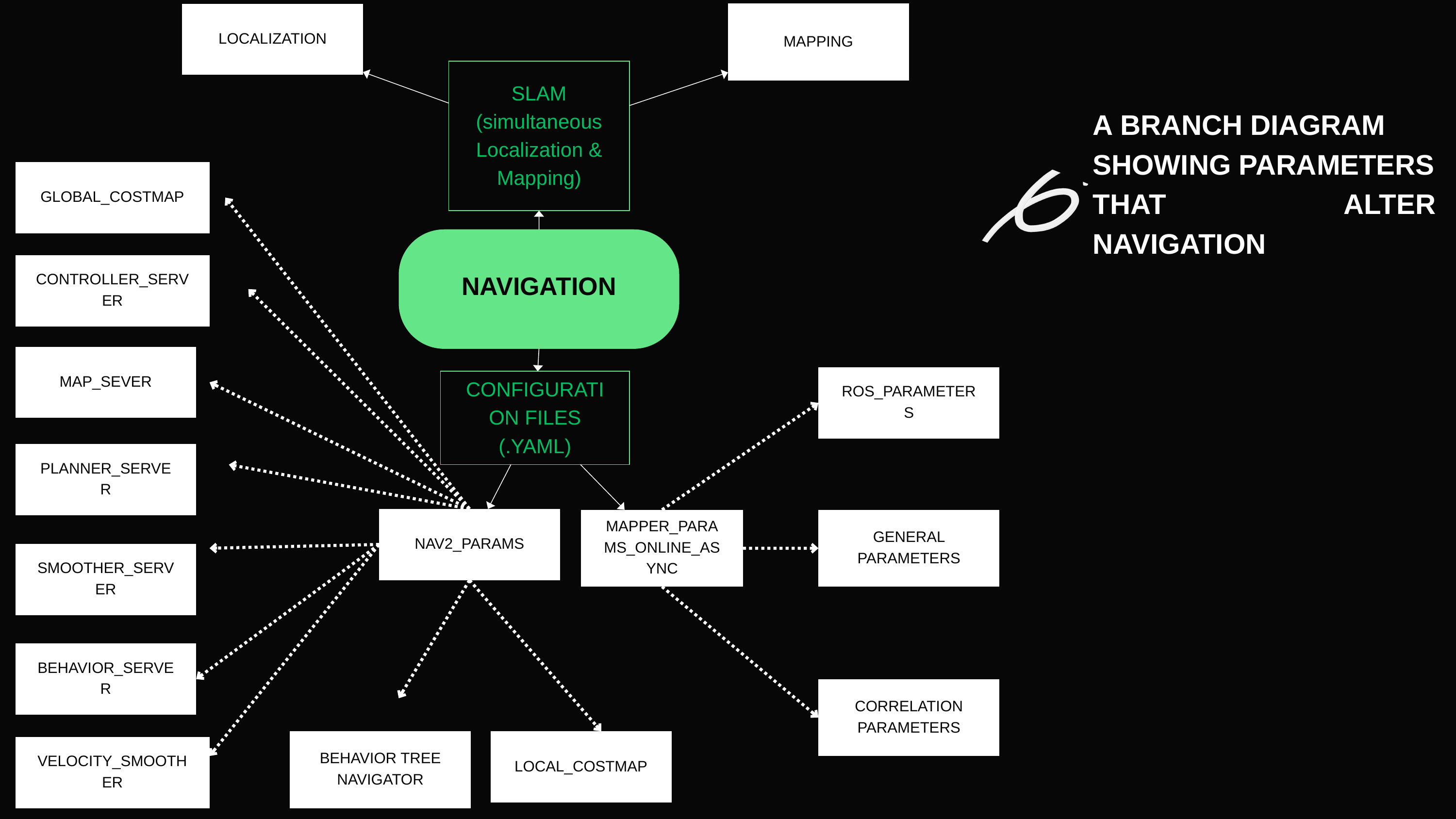

LOCALIZATION

MAPPING

SLAM
(simultaneous Localization & Mapping)

A BRANCH DIAGRAM
SHOWING PARAMETERS
THAT ALTER NAVIGATION

GLOBAL_COSTMAP

NAVIGATION

CONTROLLER_SERVER

MAP_SEVER

ROS_PARAMETERS

CONFIGURATION FILES (.YAML)

PLANNER_SERVER

NAV2_PARAMS

MAPPER_PARAMS_ONLINE_ASYNC

GENERAL PARAMETERS

SMOOTHER_SERVER

BEHAVIOR_SERVER

CORRELATION PARAMETERS

BEHAVIOR TREE NAVIGATOR

LOCAL_COSTMAP

VELOCITY_SMOOTHER